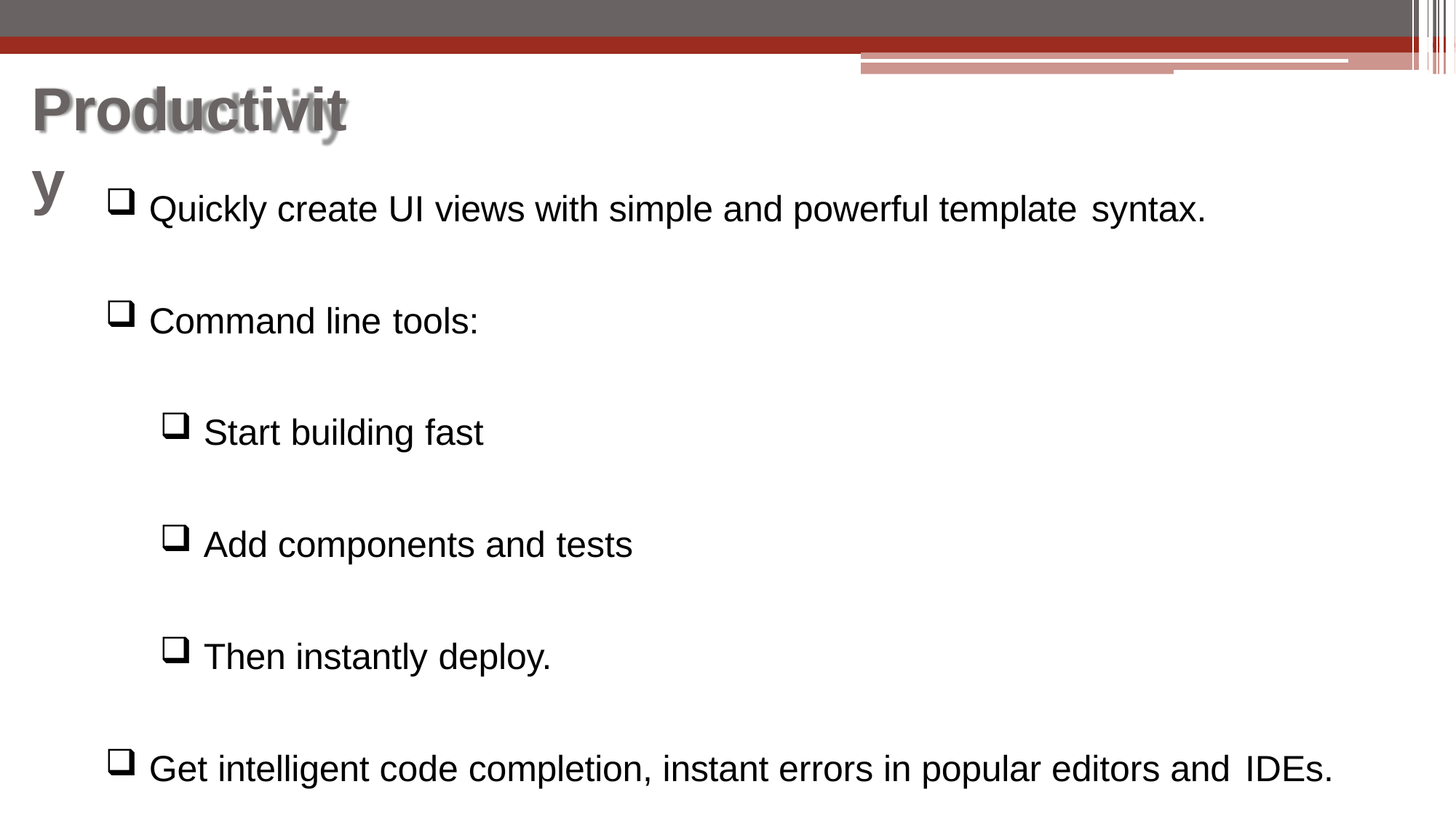

# Productivity
Quickly create UI views with simple and powerful template syntax.

Command line tools:

Start building fast

Add components and tests

Then instantly deploy.

Get intelligent code completion, instant errors in popular editors and IDEs.